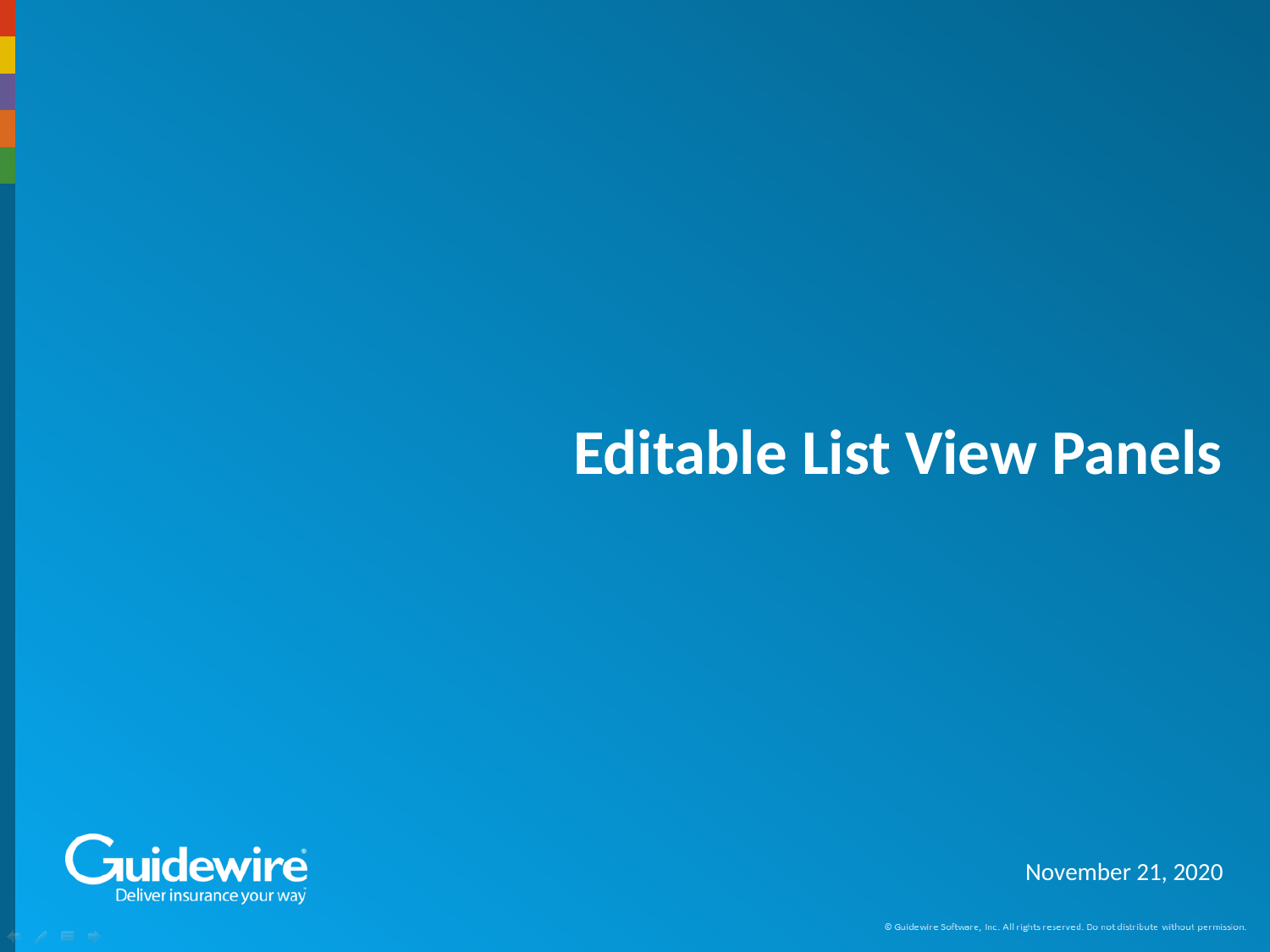

# Editable List View Panels
November 21, 2020